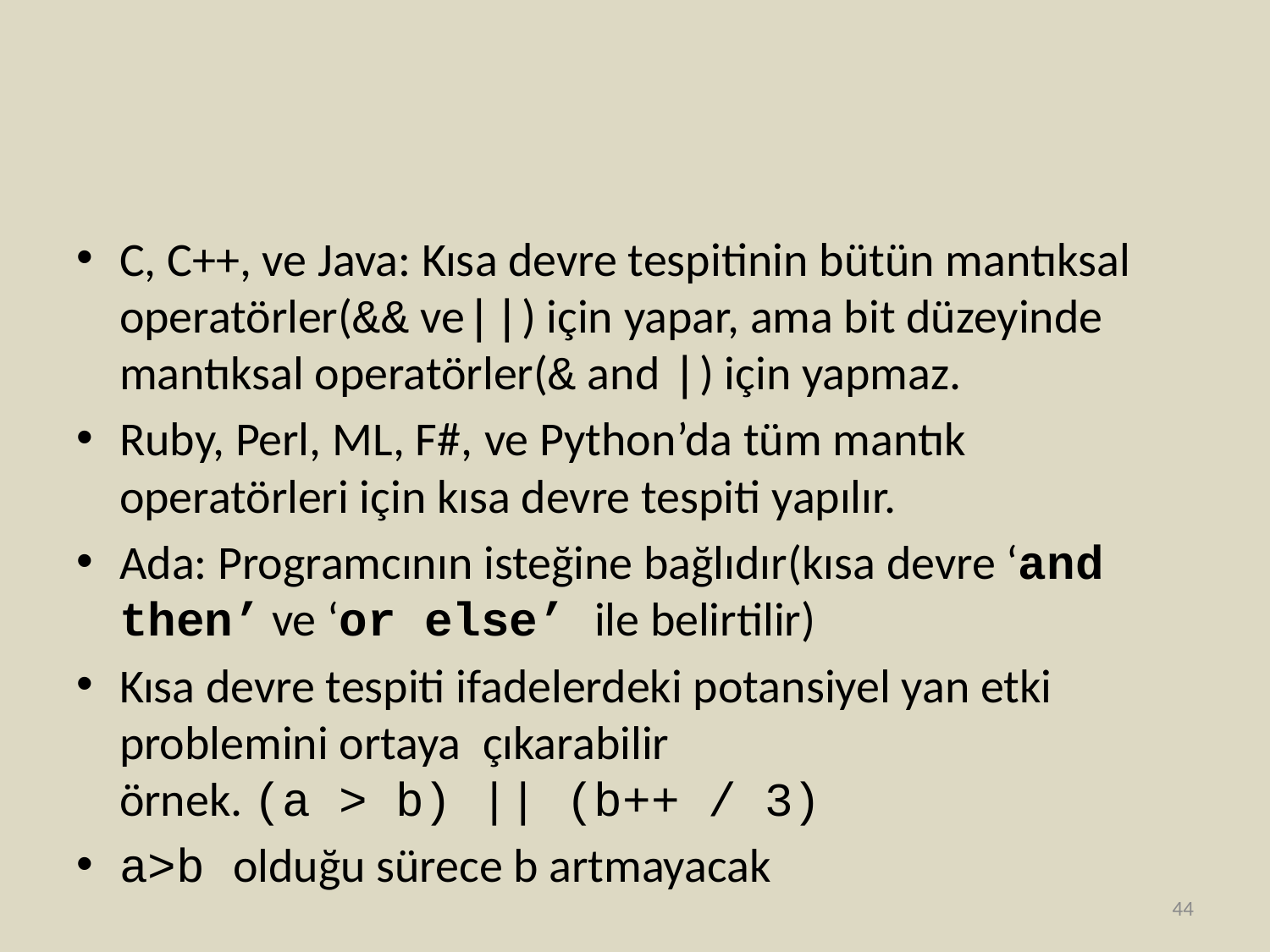

#
C, C++, ve Java: Kısa devre tespitinin bütün mantıksal operatörler(&& ve||) için yapar, ama bit düzeyinde mantıksal operatörler(& and |) için yapmaz.
Ruby, Perl, ML, F#, ve Python’da tüm mantık operatörleri için kısa devre tespiti yapılır.
Ada: Programcının isteğine bağlıdır(kısa devre ‘and then’ ve ‘or else’ ile belirtilir)
Kısa devre tespiti ifadelerdeki potansiyel yan etki problemini ortaya  çıkarabilir
örnek. (a > b) || (b++ / 3)
a>b olduğu sürece b artmayacak

44